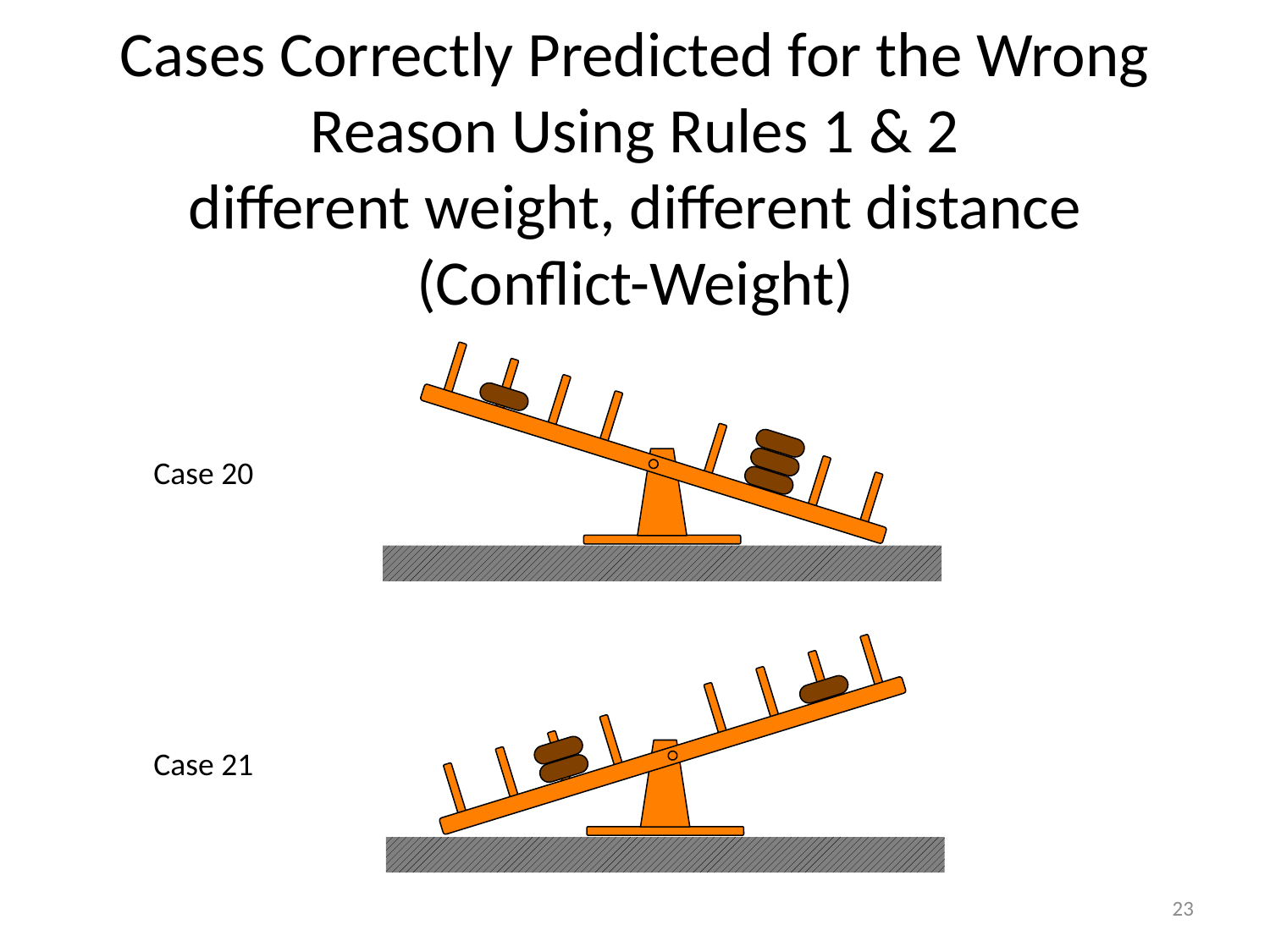

# Cases Correctly Predicted for the Wrong Reason Using Rules 1 & 2 different weight, different distance (Conflict-Weight)

Case 20

Case 21
23